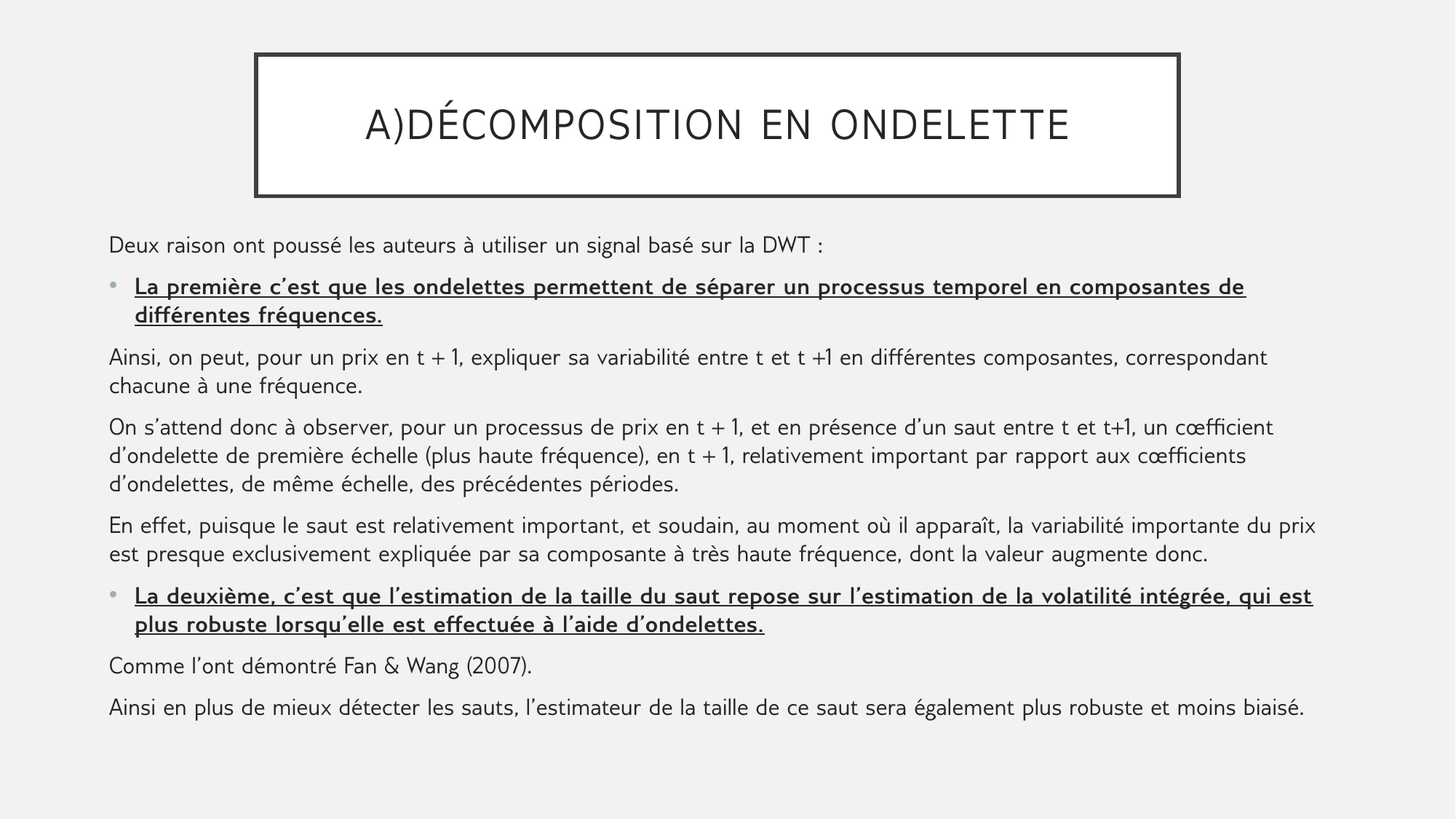

# A)Décomposition en ondelette
Deux raison ont poussé les auteurs à utiliser un signal basé sur la DWT :
La première c’est que les ondelettes permettent de séparer un processus temporel en composantes de différentes fréquences.
Ainsi, on peut, pour un prix en t + 1, expliquer sa variabilité entre t et t +1 en différentes composantes, correspondant chacune à une fréquence.
On s’attend donc à observer, pour un processus de prix en t + 1, et en présence d’un saut entre t et t+1, un coefficient d’ondelette de première échelle (plus haute fréquence), en t + 1, relativement important par rapport aux coefficients d’ondelettes, de même échelle, des précédentes périodes.
En effet, puisque le saut est relativement important, et soudain, au moment où il apparaît, la variabilité importante du prix est presque exclusivement expliquée par sa composante à très haute fréquence, dont la valeur augmente donc.
La deuxième, c’est que l’estimation de la taille du saut repose sur l’estimation de la volatilité intégrée, qui est plus robuste lorsqu’elle est effectuée à l’aide d’ondelettes.
Comme l’ont démontré Fan & Wang (2007).
Ainsi en plus de mieux détecter les sauts, l’estimateur de la taille de ce saut sera également plus robuste et moins biaisé.